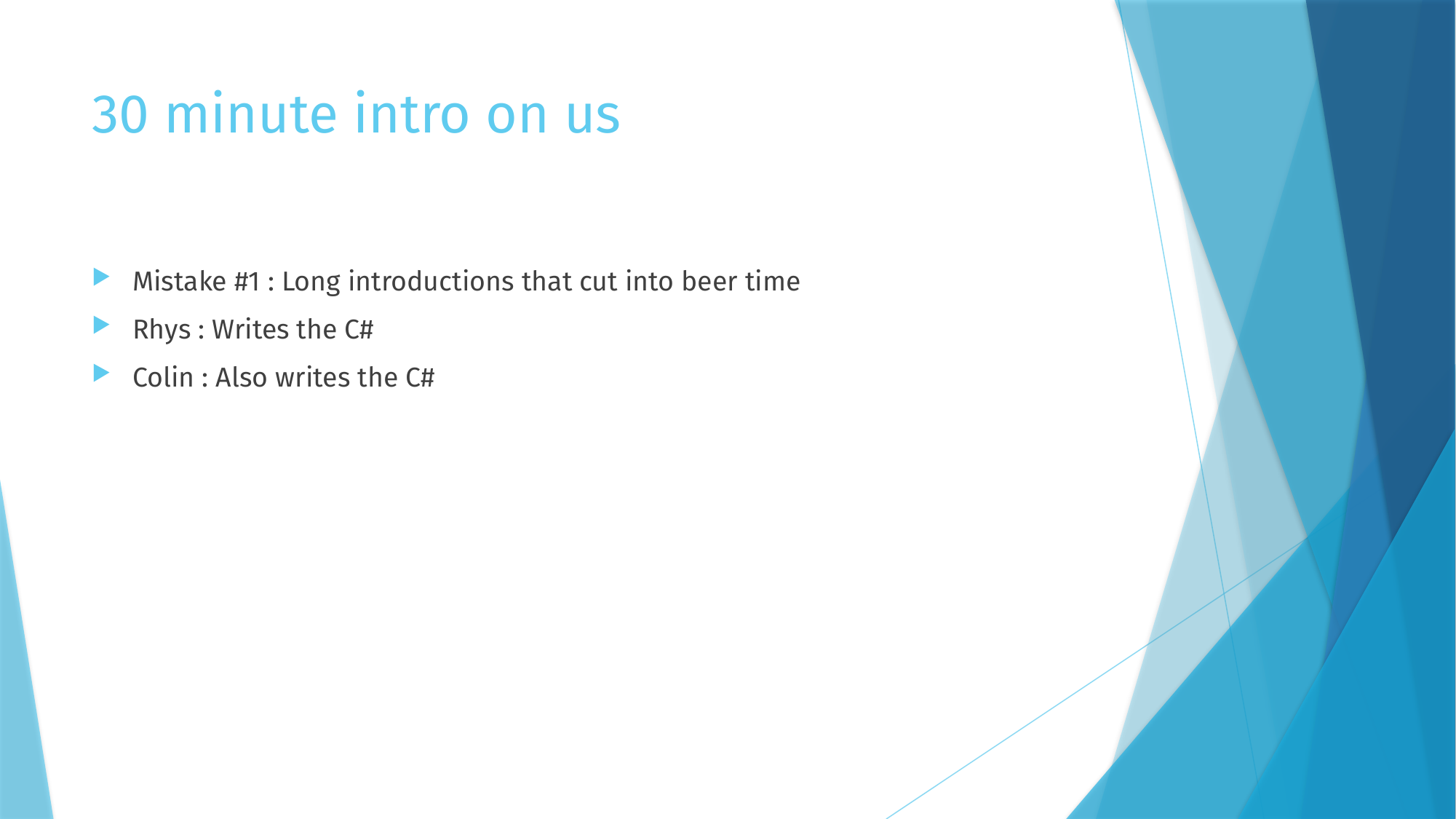

# 30 minute intro on us
Mistake #1 : Long introductions that cut into beer time
Rhys : Writes the C#
Colin : Also writes the C#